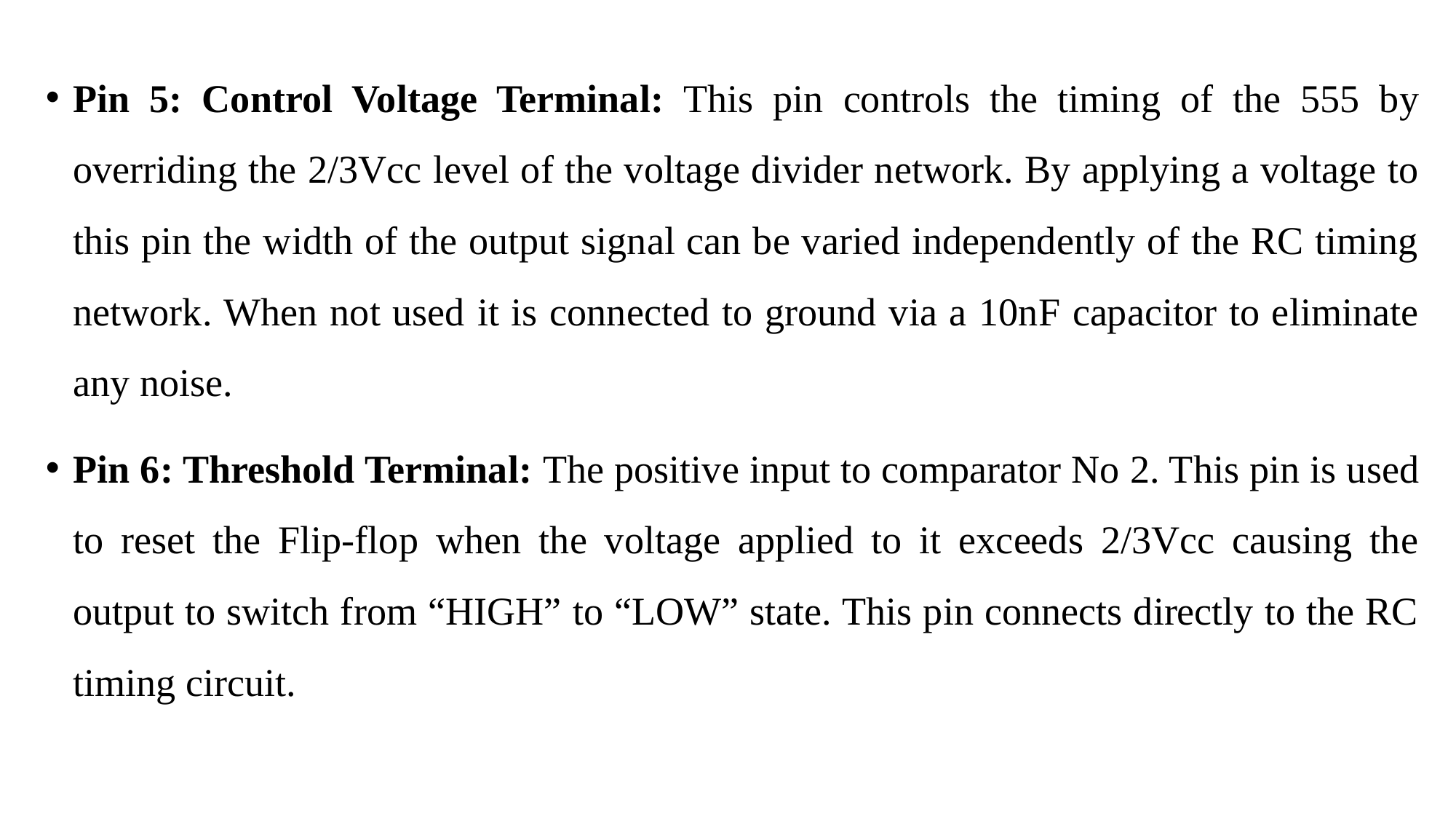

Pin 5: Control Voltage Terminal: This pin controls the timing of the 555 by overriding the 2/3Vcc level of the voltage divider network. By applying a voltage to this pin the width of the output signal can be varied independently of the RC timing network. When not used it is connected to ground via a 10nF capacitor to eliminate any noise.
Pin 6: Threshold Terminal: The positive input to comparator No 2. This pin is used to reset the Flip-flop when the voltage applied to it exceeds 2/3Vcc causing the output to switch from “HIGH” to “LOW” state. This pin connects directly to the RC timing circuit.